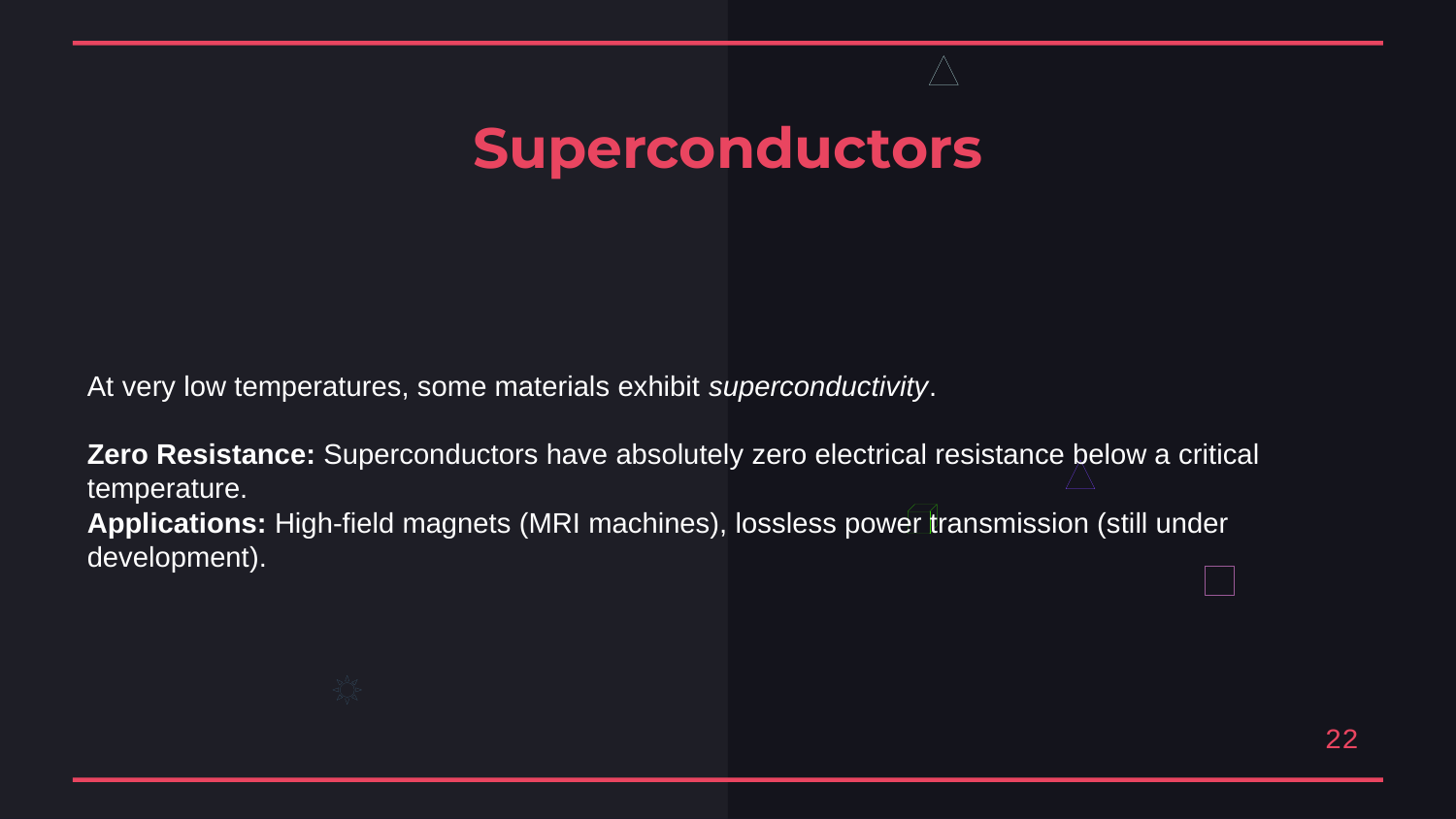

Superconductors
At very low temperatures, some materials exhibit superconductivity.

Zero Resistance: Superconductors have absolutely zero electrical resistance below a critical temperature.
Applications: High-field magnets (MRI machines), lossless power transmission (still under development).

22